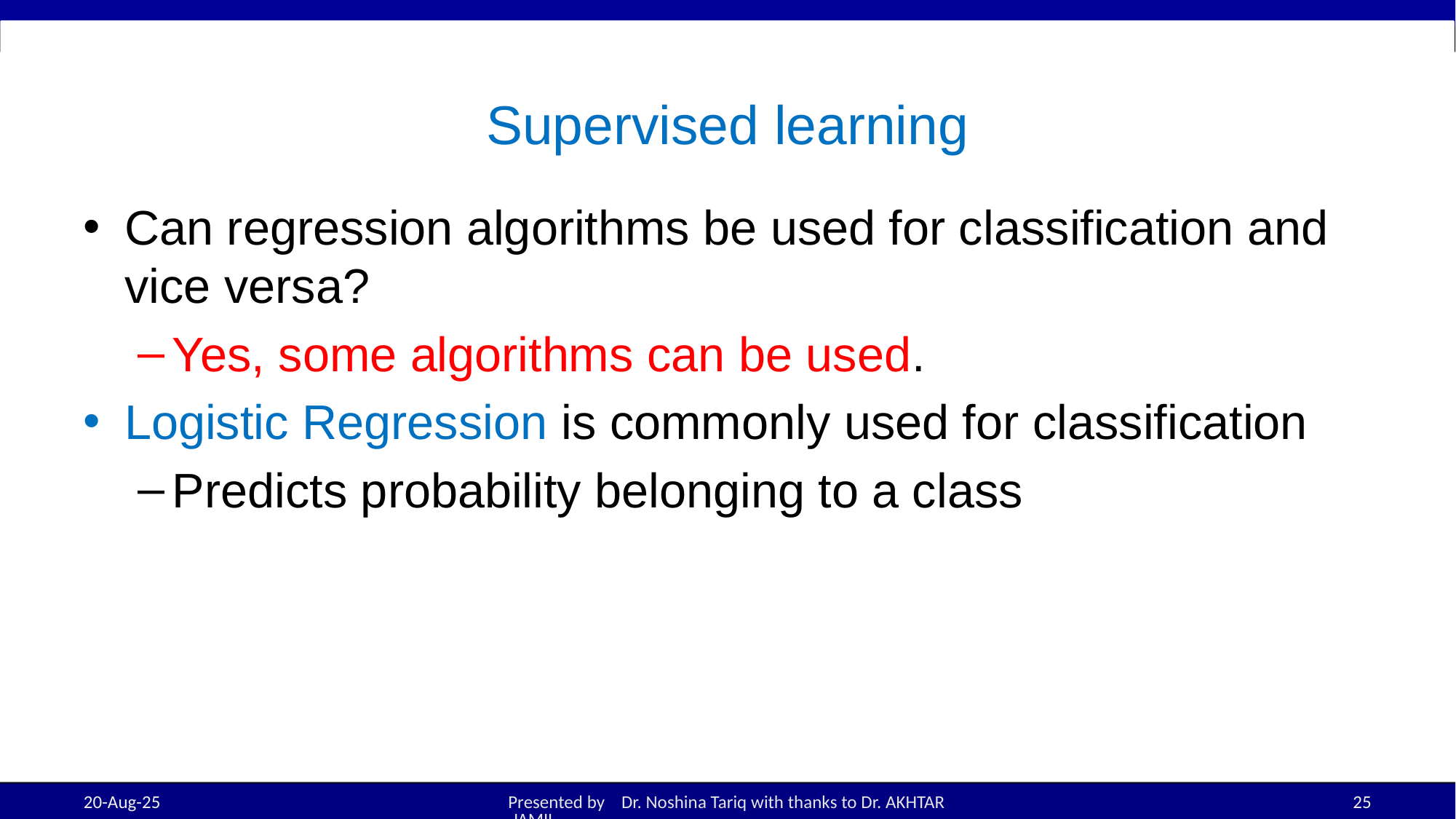

# Supervised learning
Can regression algorithms be used for classification and vice versa?
Yes, some algorithms can be used.
Logistic Regression is commonly used for classification
Predicts probability belonging to a class
20-Aug-25
Presented by    Dr. Noshina Tariq with thanks to Dr. AKHTAR JAMIL
25